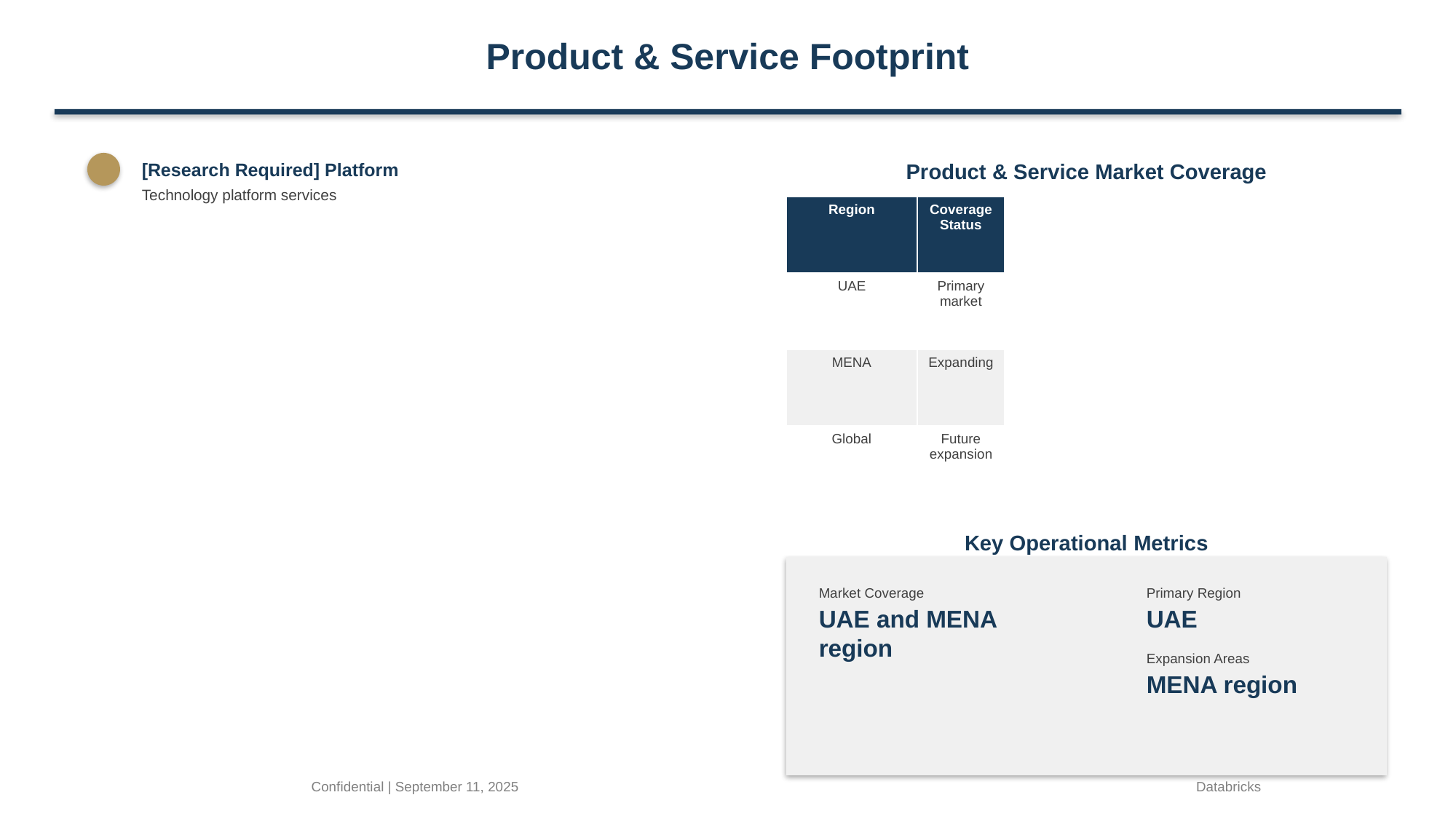

Product & Service Footprint

[Research Required] Platform
Product & Service Market Coverage
Technology platform services
| Region | Coverage Status |
| --- | --- |
| UAE | Primary market |
| MENA | Expanding |
| Global | Future expansion |
Key Operational Metrics

Market Coverage
Primary Region
UAE and MENA region
UAE
Expansion Areas
MENA region
Confidential | September 11, 2025
Databricks